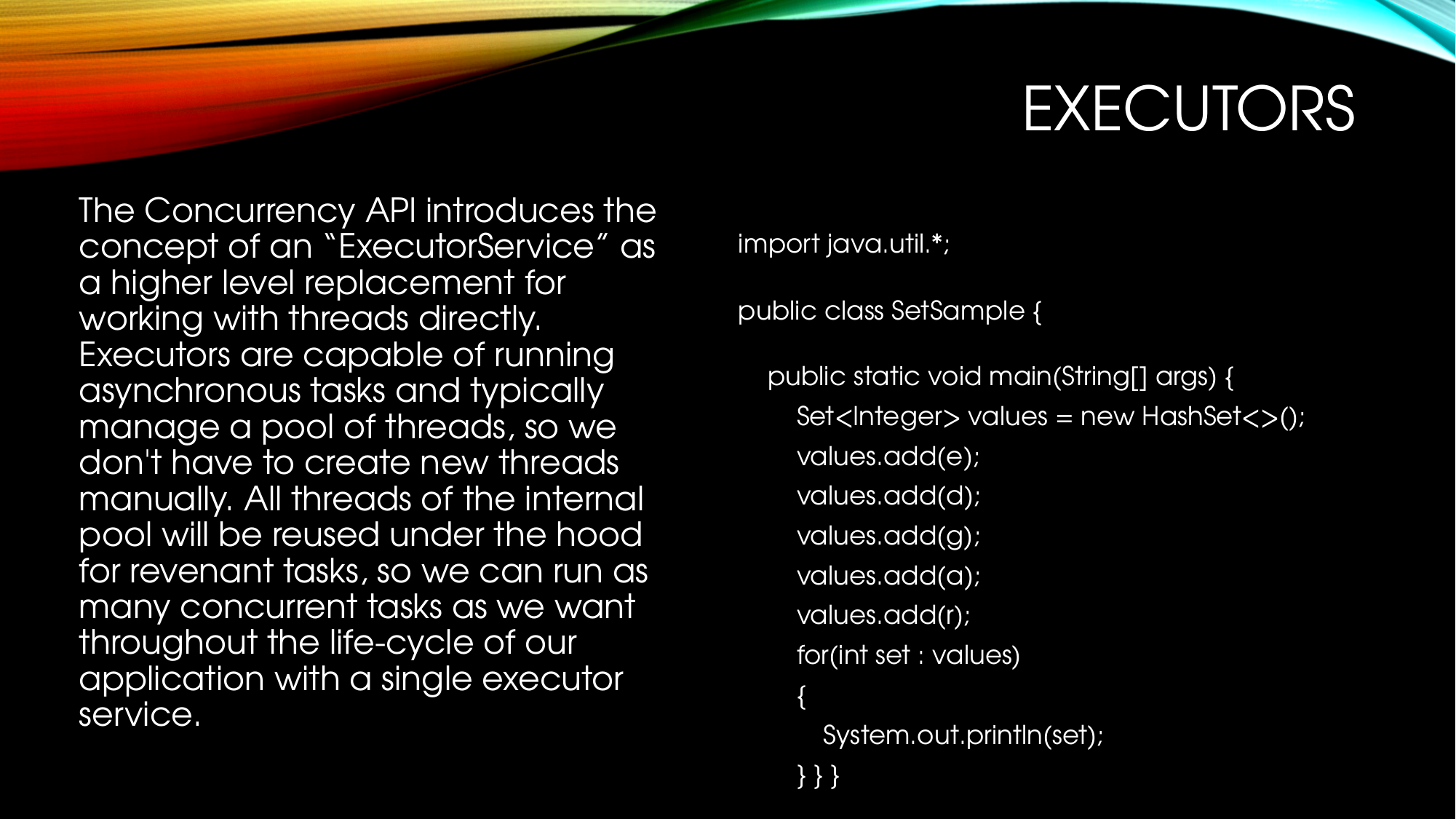

# EXECUTORS
The Concurrency API introduces the concept of an “ExecutorService” as a higher level replacement for working with threads directly. Executors are capable of running asynchronous tasks and typically manage a pool of threads, so we don't have to create new threads manually. All threads of the internal pool will be reused under the hood for revenant tasks, so we can run as many concurrent tasks as we want throughout the life-cycle of our application with a single executor service.
import java.util.*;

public class SetSample {

    public static void main(String[] args) {
        Set<Integer> values = new HashSet<>();
        values.add(e);
        values.add(d);
        values.add(g);
        values.add(a);
        values.add(r);
        for(int set : values)
        {
	System.out.println(set);
        } } }